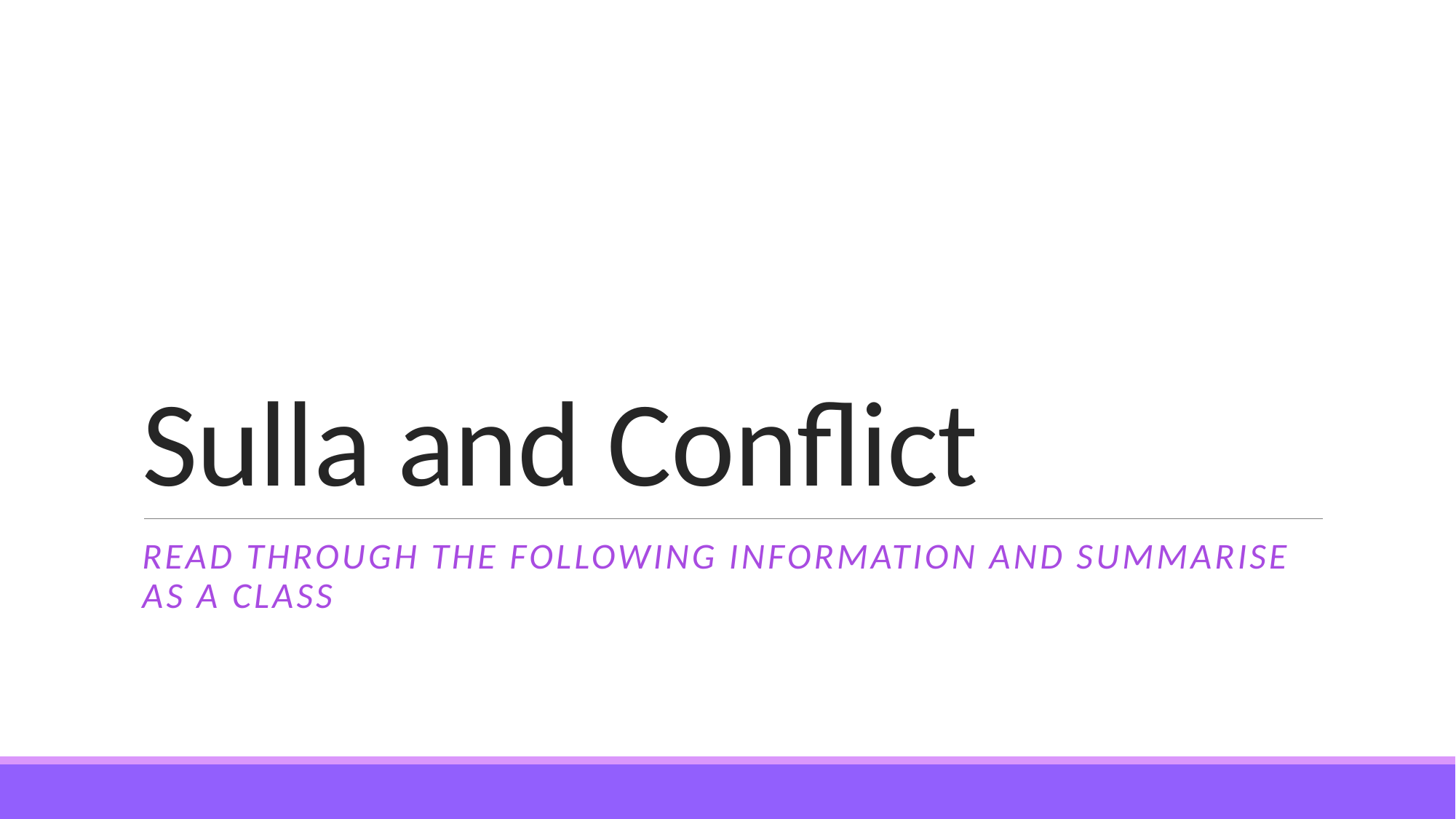

# Sulla and Conflict
Read through the following information and summarise as a class